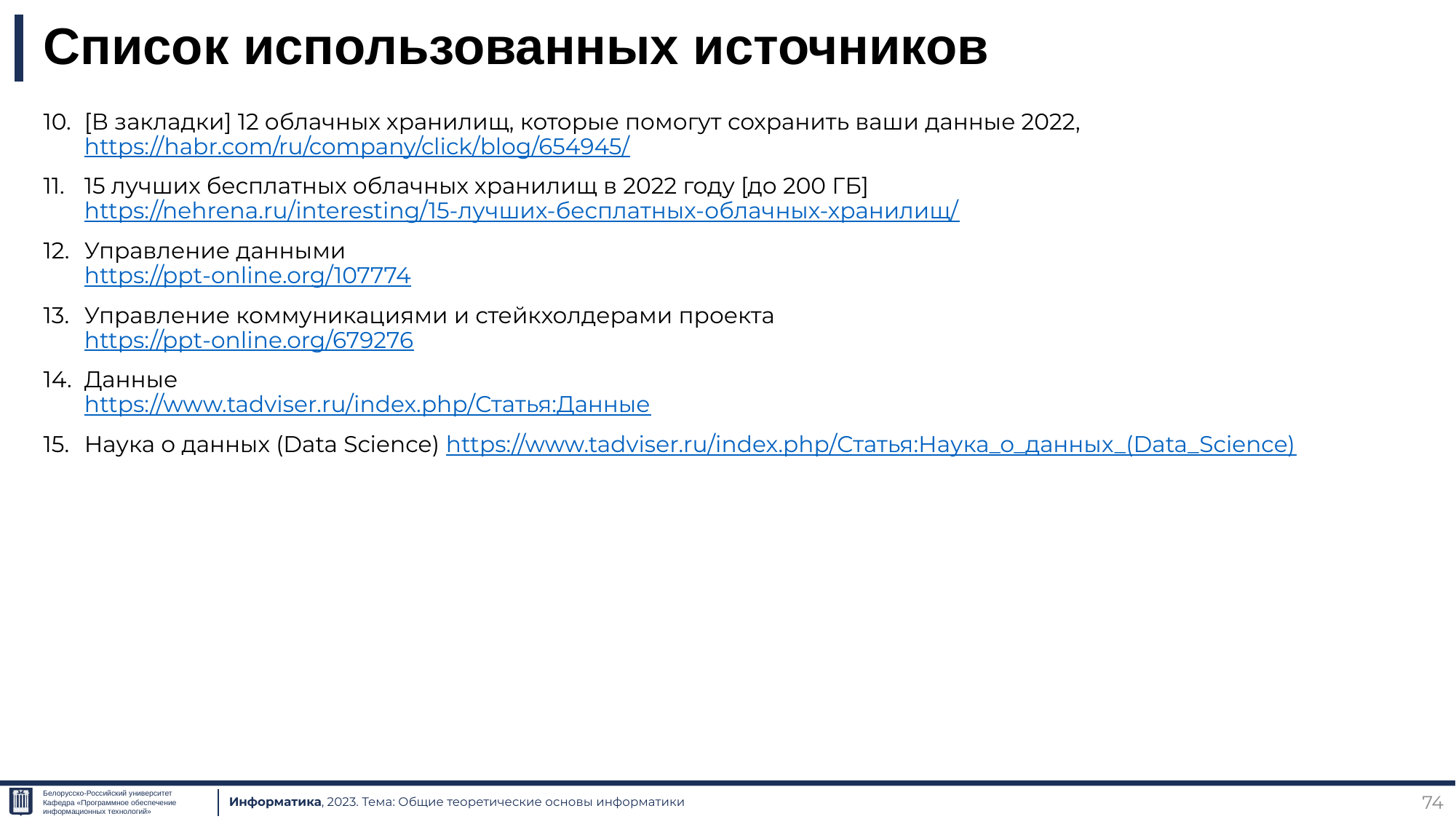

# Список использованных источников
[В закладки] 12 облачных хранилищ, которые помогут сохранить ваши данные 2022, https://habr.com/ru/company/click/blog/654945/
15 лучших бесплатных облачных хранилищ в 2022 году [до 200 ГБ]
https://nehrena.ru/interesting/15-лучших-бесплатных-облачных-хранилищ/
Управление данными
https://ppt-online.org/107774
Управление коммуникациями и стейкхолдерами проекта
https://ppt-online.org/679276
Данные
https://www.tadviser.ru/index.php/Статья:Данные
Наука о данных (Data Science) https://www.tadviser.ru/index.php/Статья:Наука_о_данных_(Data_Science)
74